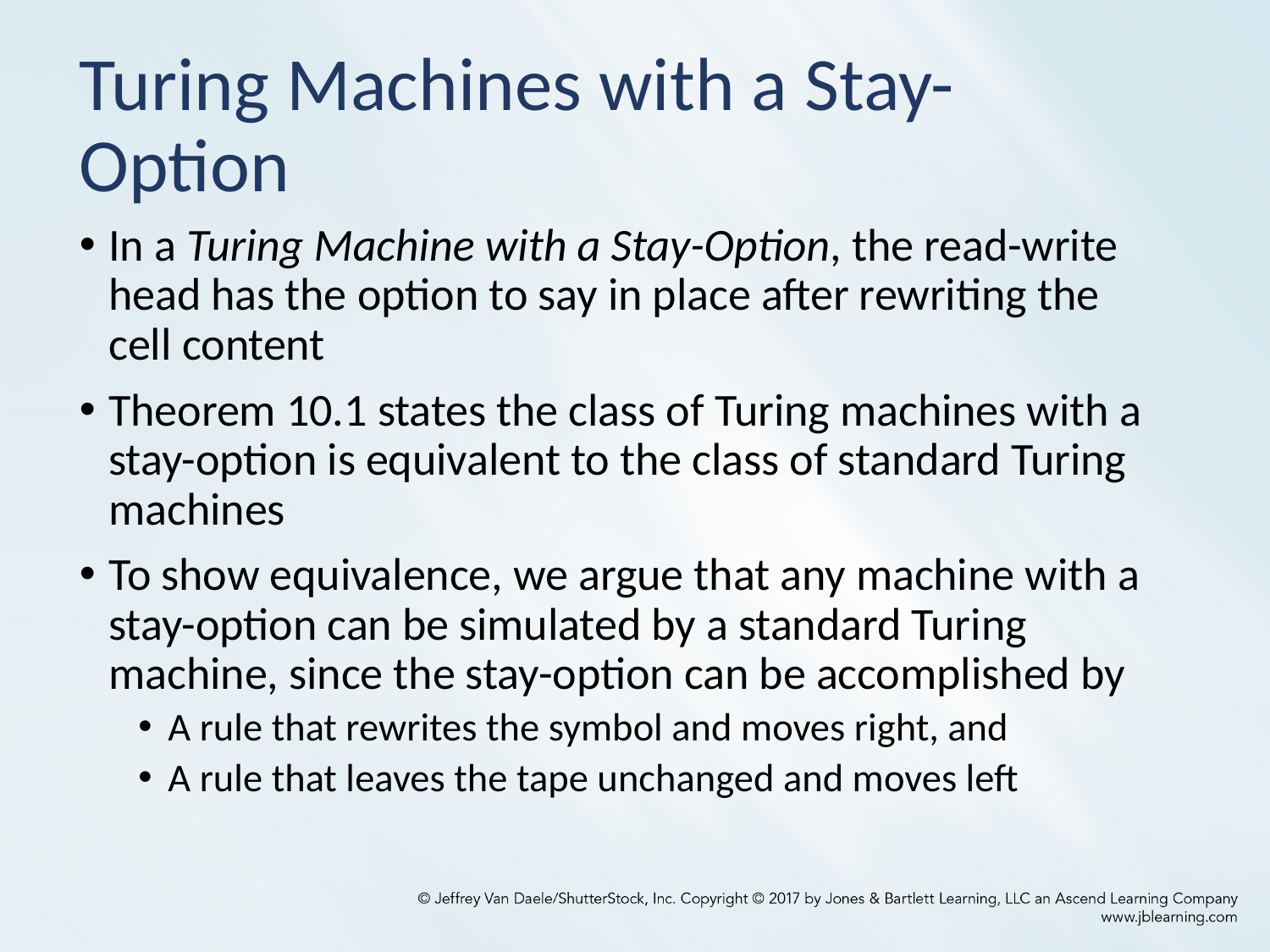

# Turing Machines with a Stay-Option
In a Turing Machine with a Stay-Option, the read-write head has the option to say in place after rewriting the cell content
Theorem 10.1 states the class of Turing machines with a stay-option is equivalent to the class of standard Turing machines
To show equivalence, we argue that any machine with a stay-option can be simulated by a standard Turing machine, since the stay-option can be accomplished by
A rule that rewrites the symbol and moves right, and
A rule that leaves the tape unchanged and moves left